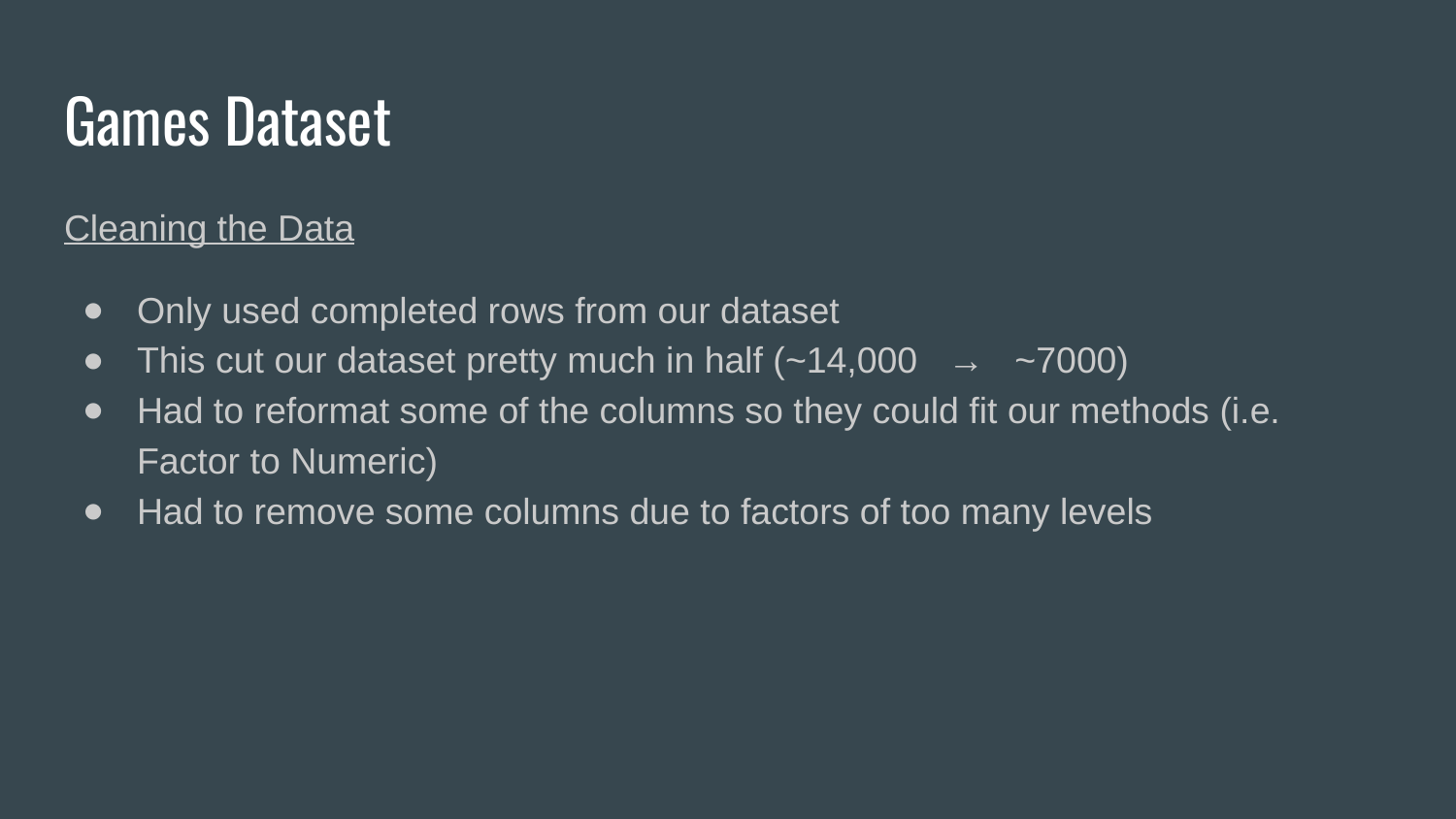

# Games Dataset
Cleaning the Data
Only used completed rows from our dataset
This cut our dataset pretty much in half (~14,000   →   ~7000)
Had to reformat some of the columns so they could fit our methods (i.e. Factor to Numeric)
Had to remove some columns due to factors of too many levels